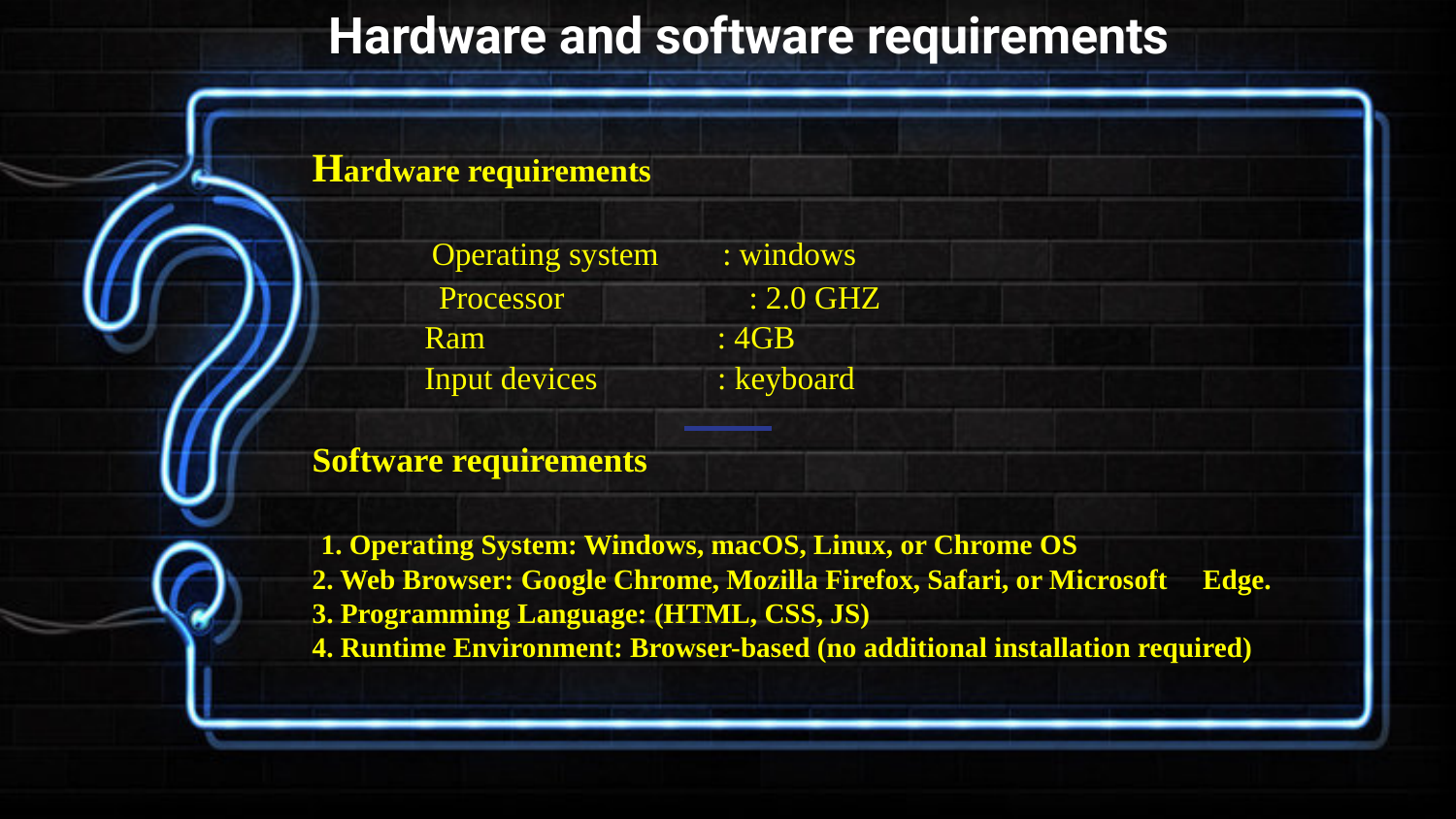

Hardware and software requirements
Hardware requirements

              Operating system        : windows
              Processor            	: 2.0 GHZ
              Ram                             : 4GB
              Input devices               : keyboard

Software requirements

 1. Operating System: Windows, macOS, Linux, or Chrome OS
2. Web Browser: Google Chrome, Mozilla Firefox, Safari, or Microsoft     Edge.
3. Programming Language: (HTML, CSS, JS)
4. Runtime Environment: Browser-based (no additional installation required)